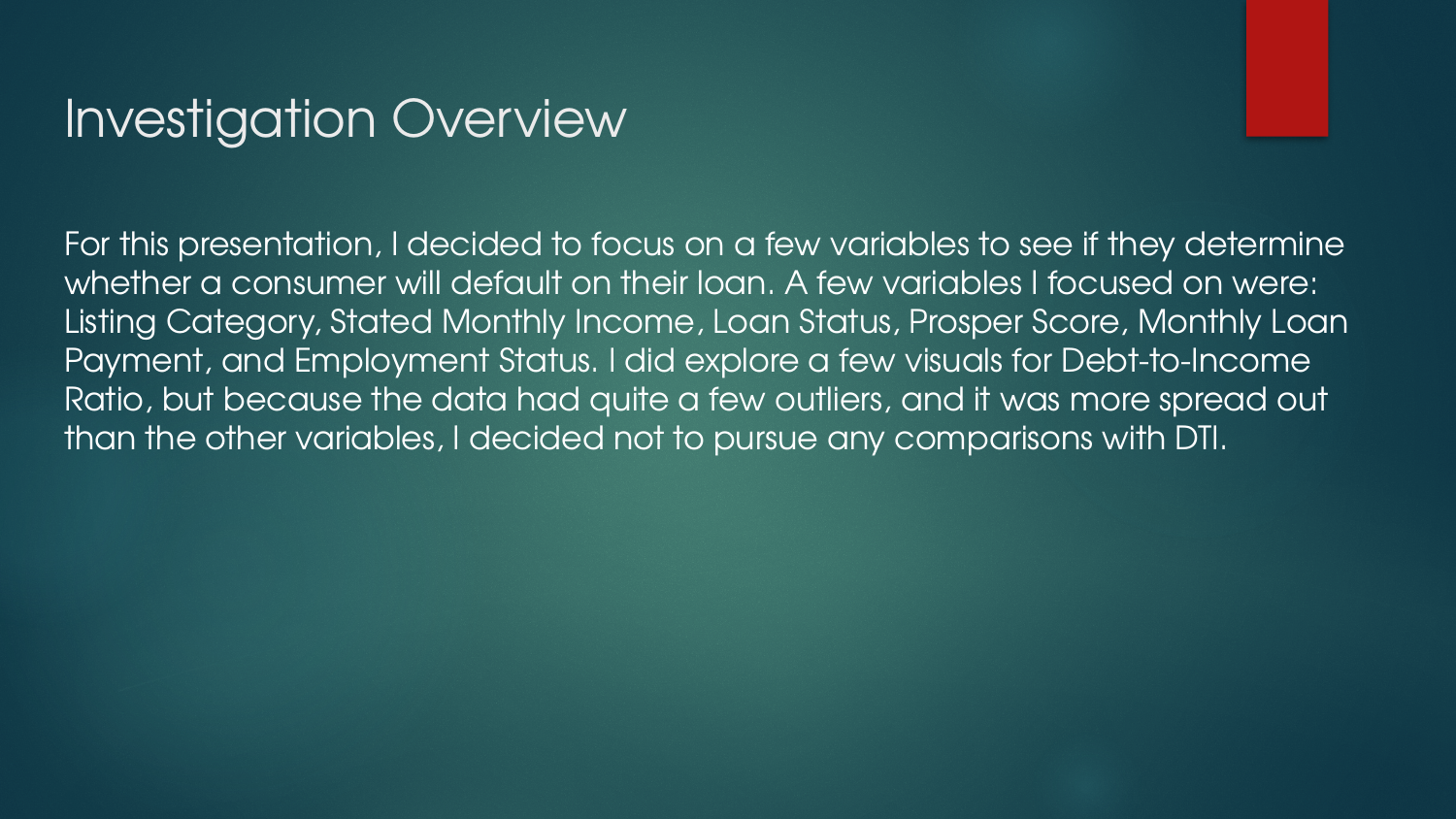

# Investigation Overview

For this presentation, I decided to focus on a few variables to see if they determine whether a consumer will default on their loan. A few variables I focused on were: Listing Category, Stated Monthly Income, Loan Status, Prosper Score, Monthly Loan Payment, and Employment Status. I did explore a few visuals for Debt-to-Income Ratio, but because the data had quite a few outliers, and it was more spread out than the other variables, I decided not to pursue any comparisons with DTI.